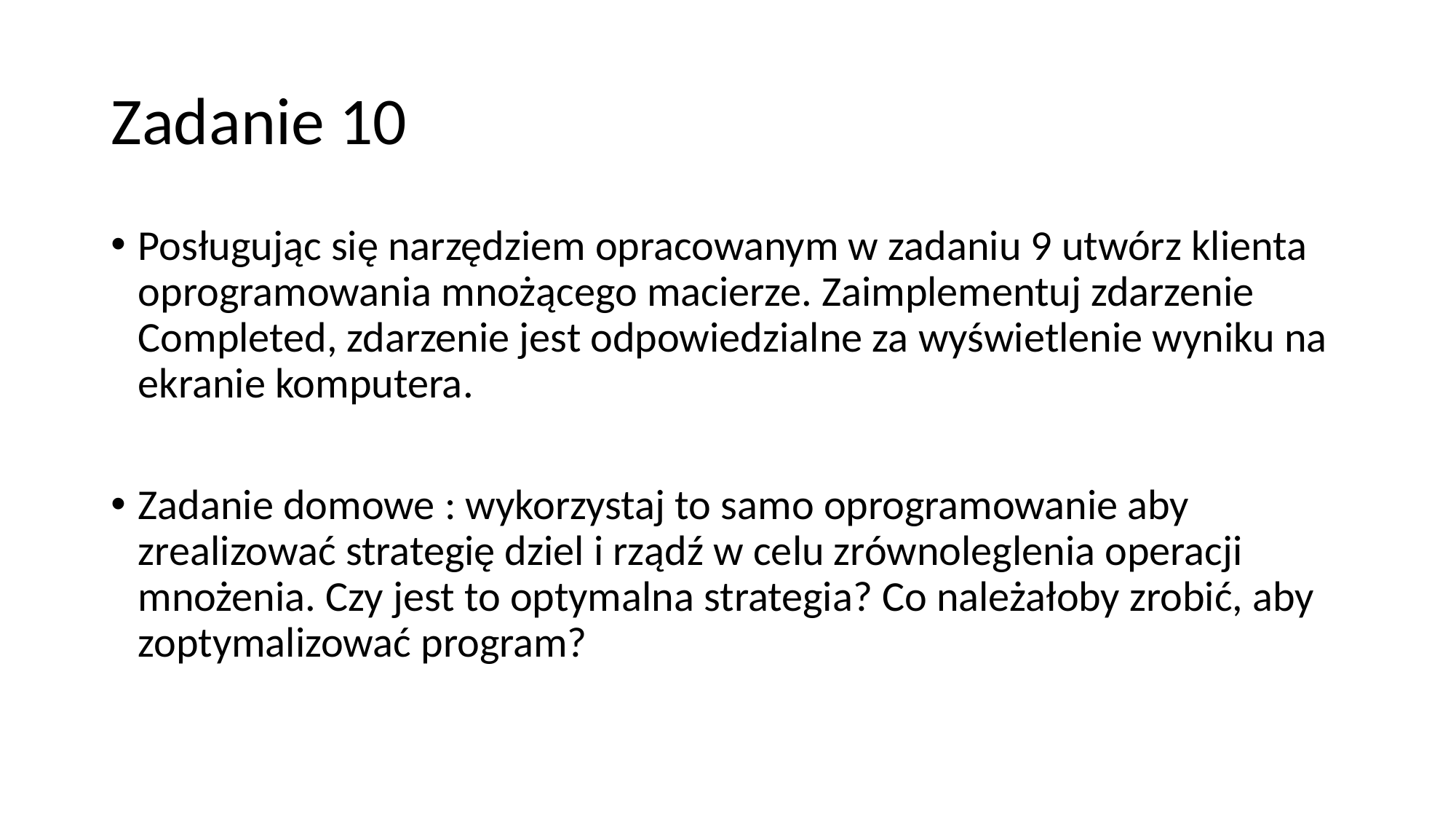

# Zadanie 10
Posługując się narzędziem opracowanym w zadaniu 9 utwórz klienta oprogramowania mnożącego macierze. Zaimplementuj zdarzenie Completed, zdarzenie jest odpowiedzialne za wyświetlenie wyniku na ekranie komputera.

Zadanie domowe : wykorzystaj to samo oprogramowanie aby zrealizować strategię dziel i rządź w celu zrównoleglenia operacji mnożenia. Czy jest to optymalna strategia? Co należałoby zrobić, aby zoptymalizować program?